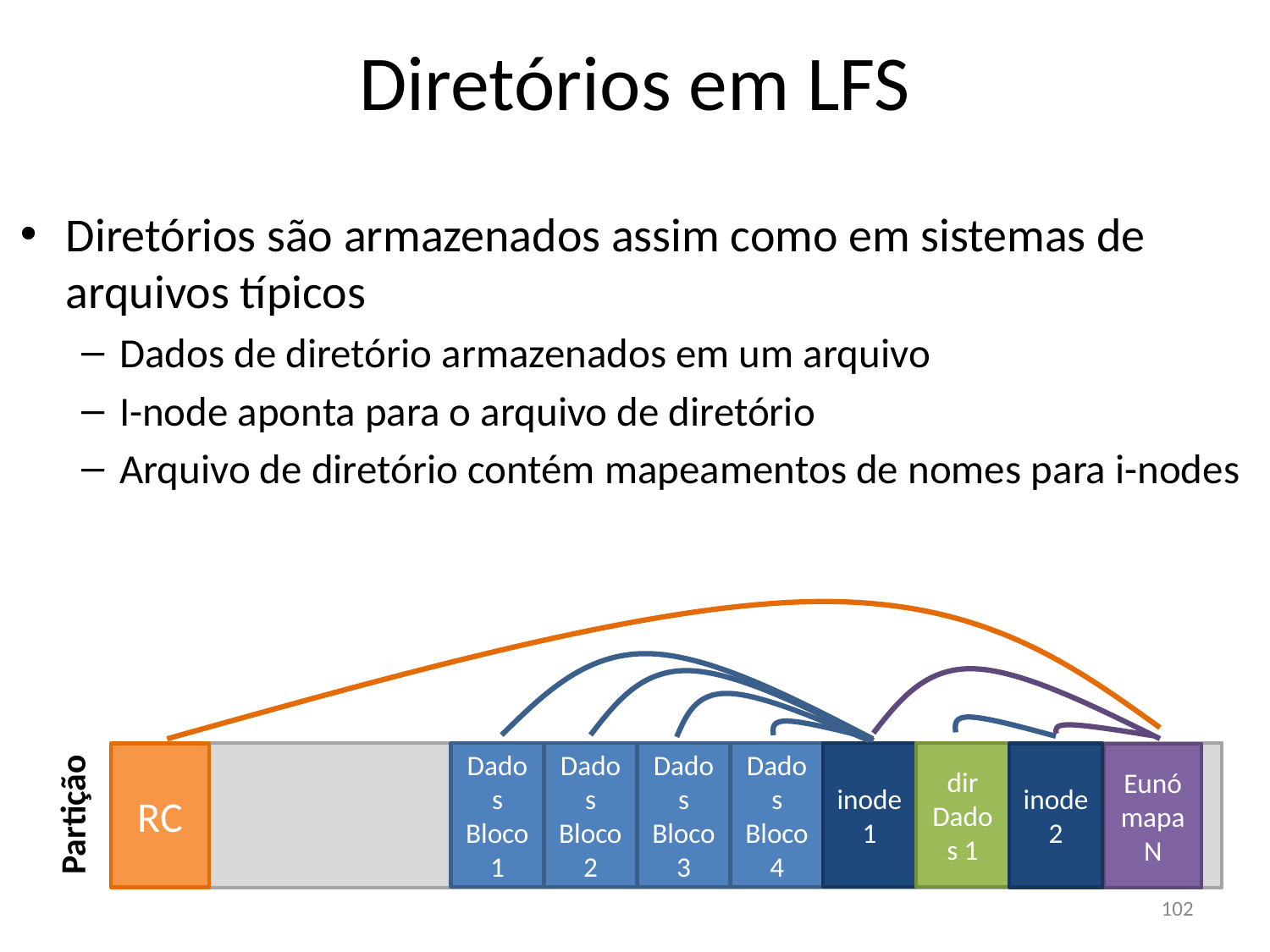

Diretórios em LFS
Diretórios são armazenados assim como em sistemas de arquivos típicos
Dados de diretório armazenados em um arquivo
I-node aponta para o arquivo de diretório
Arquivo de diretório contém mapeamentos de nomes para i-nodes

Dados Bloco 1
Dados Bloco 2
Dados Bloco 3
Dados Bloco 4
inode
1
dir Dados 1
inode
2
RC
Eunó
mapa
N
Partição
102